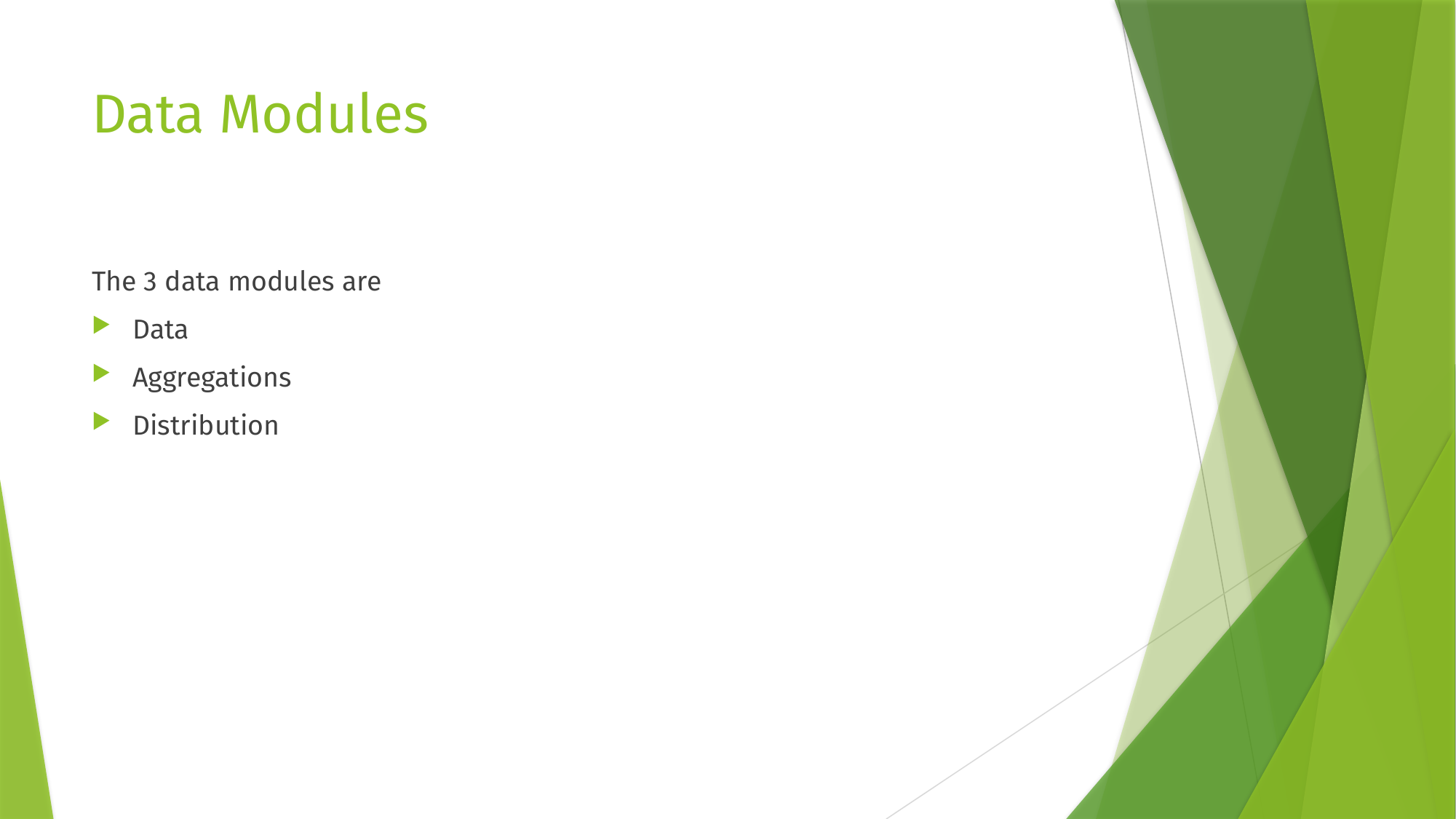

# Data Modules
The 3 data modules are
Data
Aggregations
Distribution